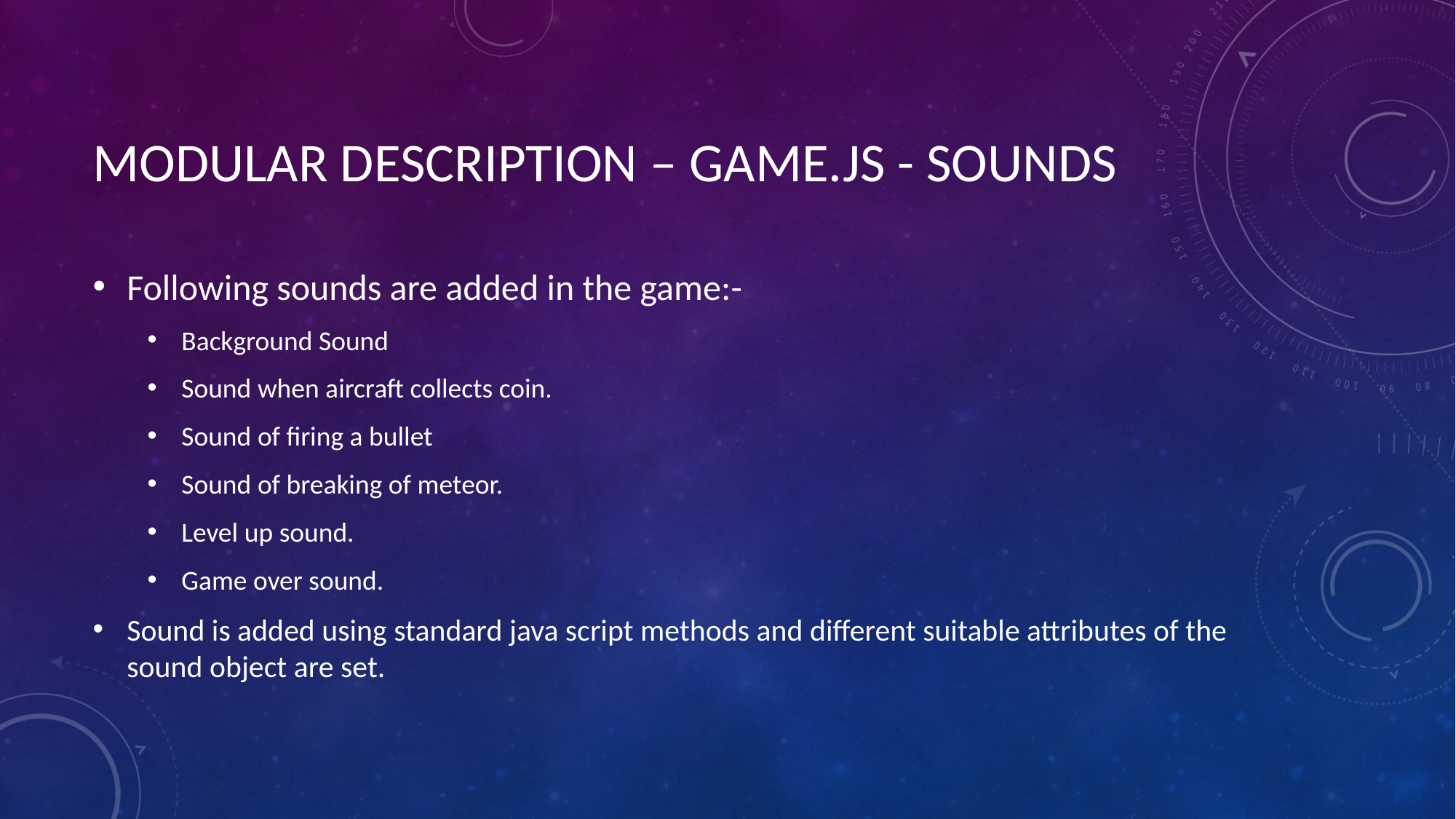

# MODULAR DESCRIPTION – GAME.JS - SOUNDS
Following sounds are added in the game:-
Background Sound
Sound when aircraft collects coin.
Sound of firing a bullet
Sound of breaking of meteor.
Level up sound.
Game over sound.
Sound is added using standard java script methods and different suitable attributes of the sound object are set.